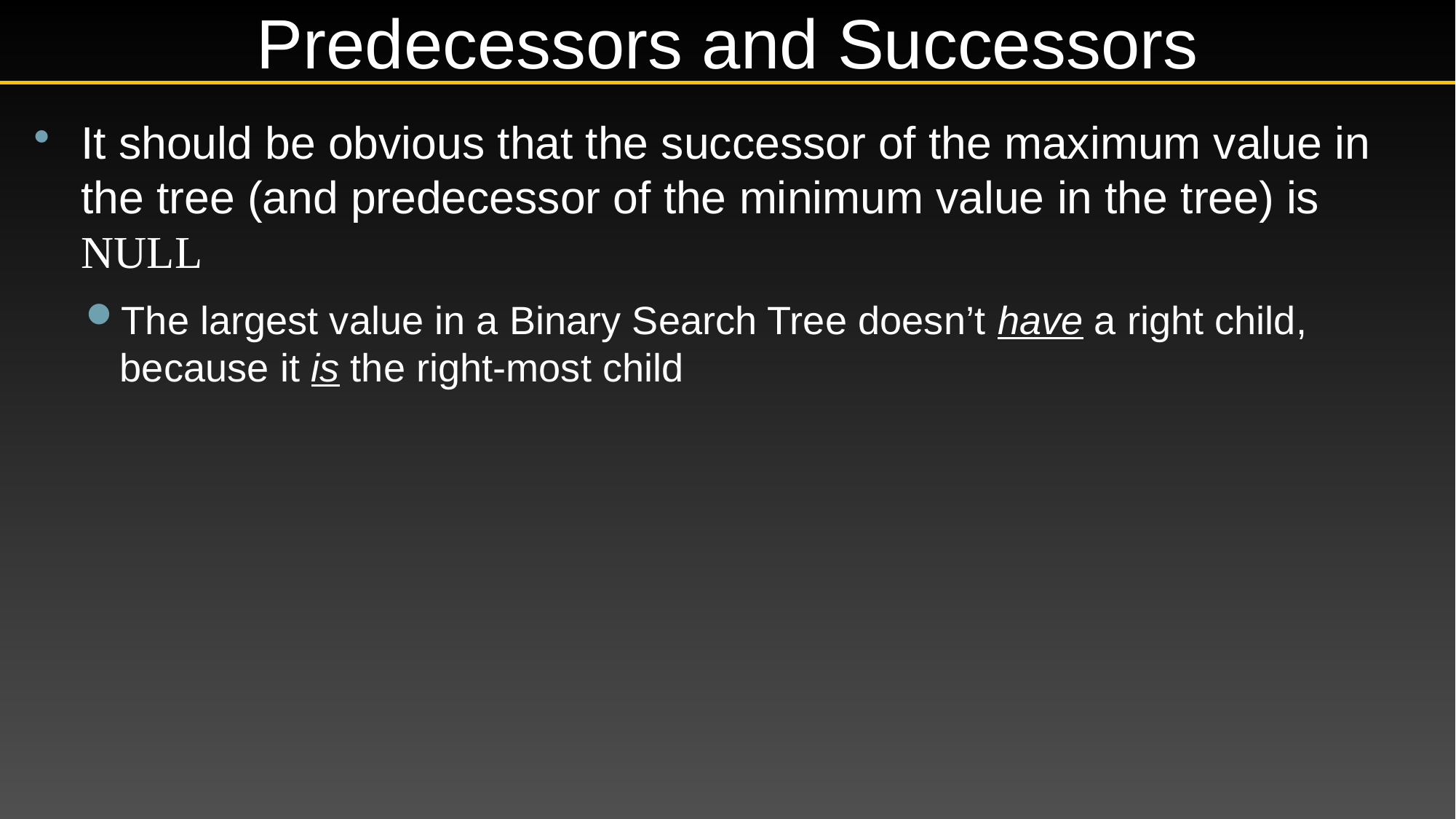

# Predecessors and Successors
It should be obvious that the successor of the maximum value in the tree (and predecessor of the minimum value in the tree) is null
The largest value in a Binary Search Tree doesn’t have a right child, because it is the right-most child